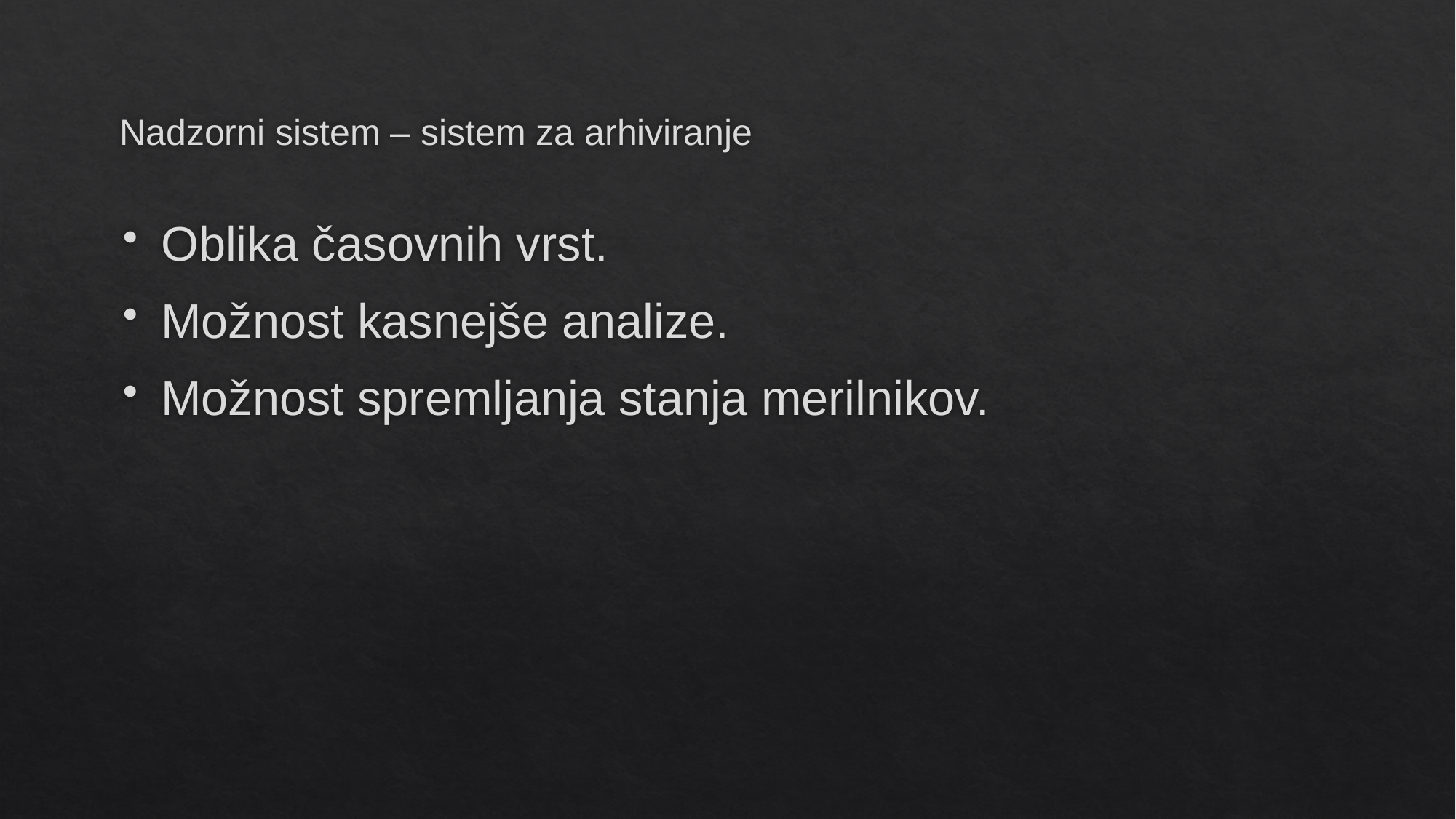

# Nadzorni sistem – sistem za arhiviranje
Oblika časovnih vrst.
Možnost kasnejše analize.
Možnost spremljanja stanja merilnikov.